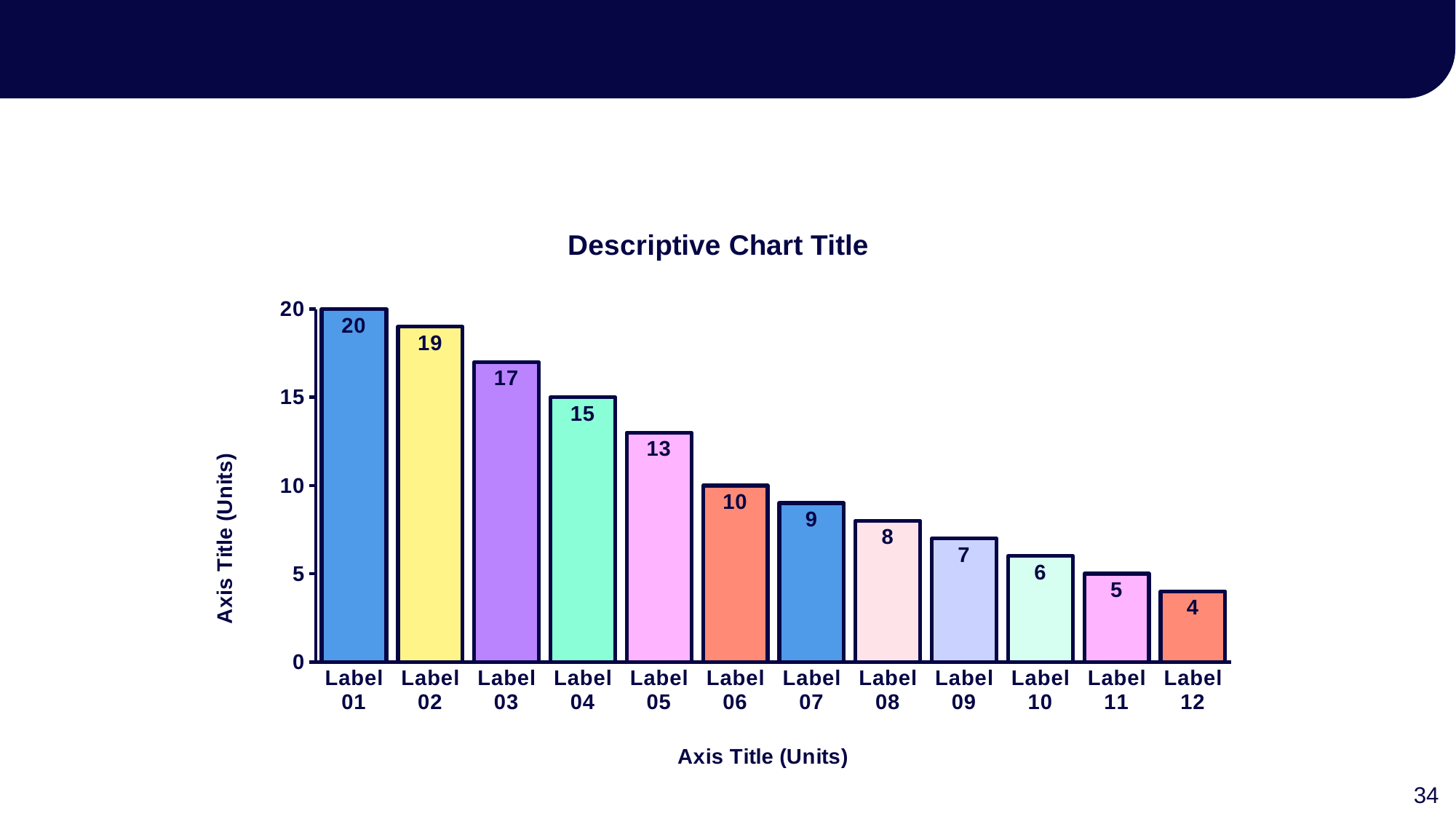

Slide Title 19

### Chart: Descriptive Chart Title

| Category | Series 1 |
|---|---|
| Label 01 | 20.0 |
| Label 02 | 19.0 |
| Label 03 | 17.0 |
| Label 04 | 15.0 |
| Label 05 | 13.0 |
| Label 06 | 10.0 |
| Label 07 | 9.0 |
| Label 08 | 8.0 |
| Label 09 | 7.0 |
| Label 10 | 6.0 |
| Label 11 | 5.0 |
| Label 12 | 4.0 |